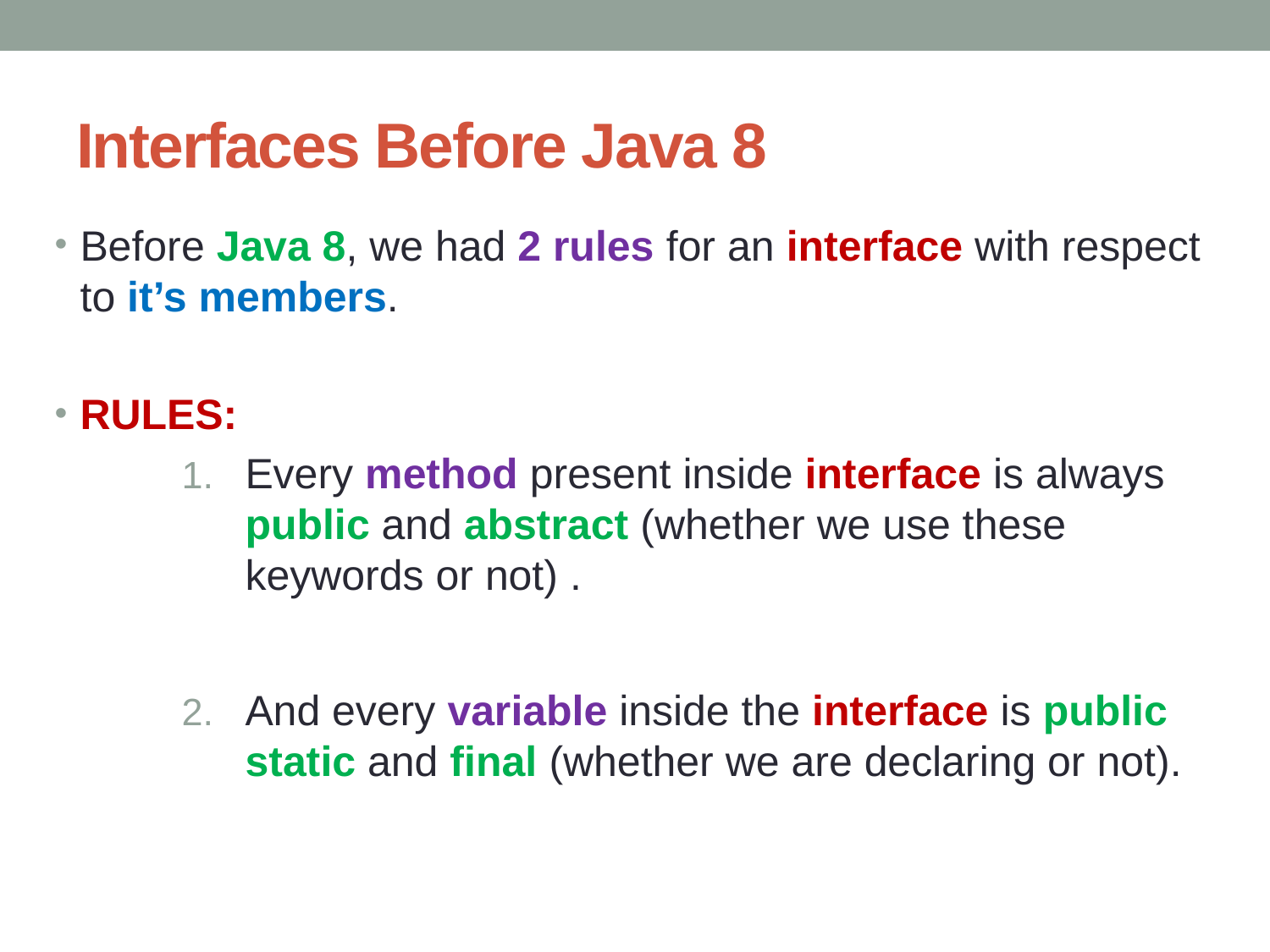

# Interfaces Before Java 8
Before Java 8, we had 2 rules for an interface with respect to it’s members.

RULES:
Every method present inside interface is always public and abstract (whether we use these keywords or not) .

And every variable inside the interface is public static and final (whether we are declaring or not).